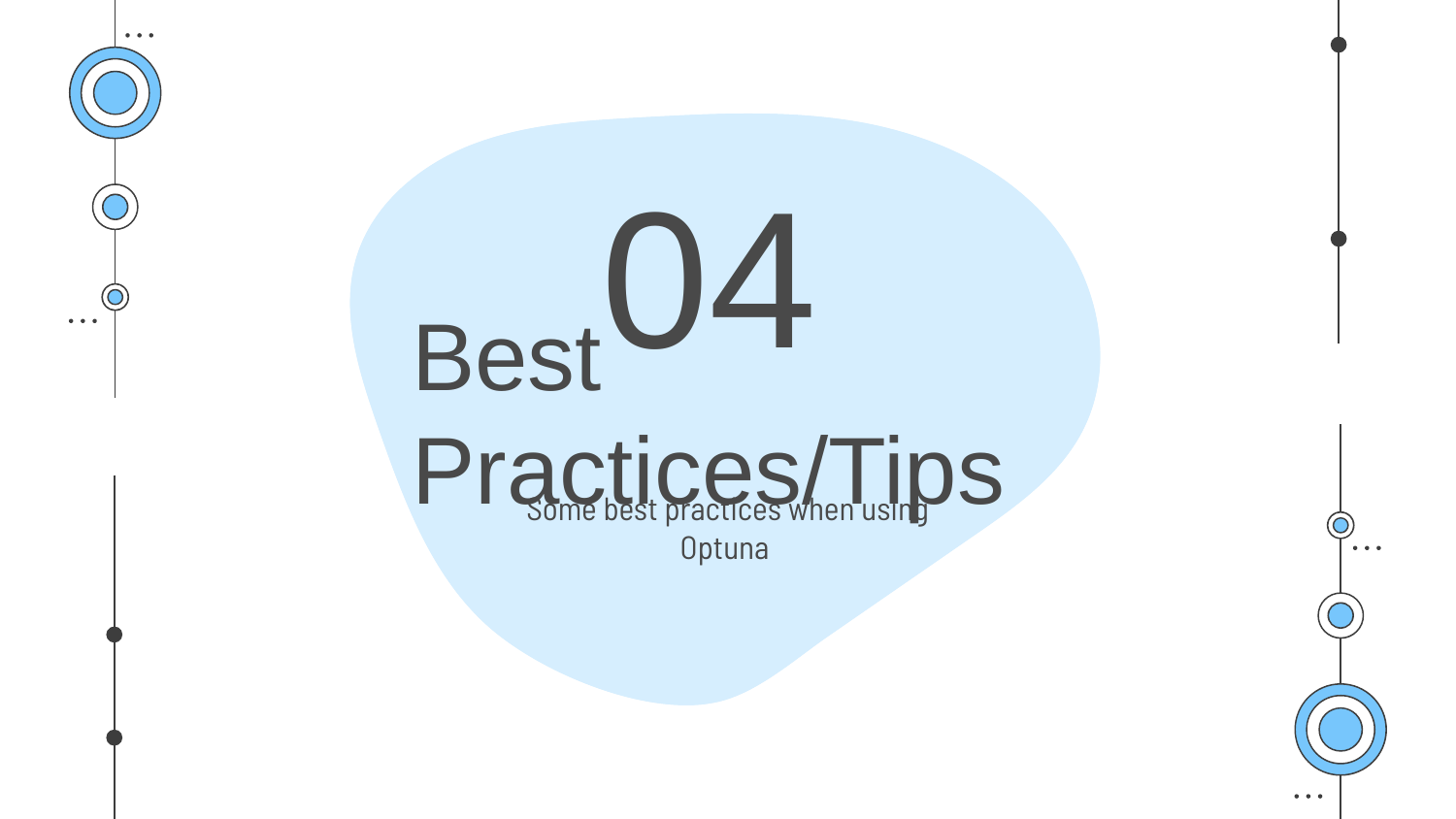

04
# Best Practices/Tips
Some best practices when using Optuna